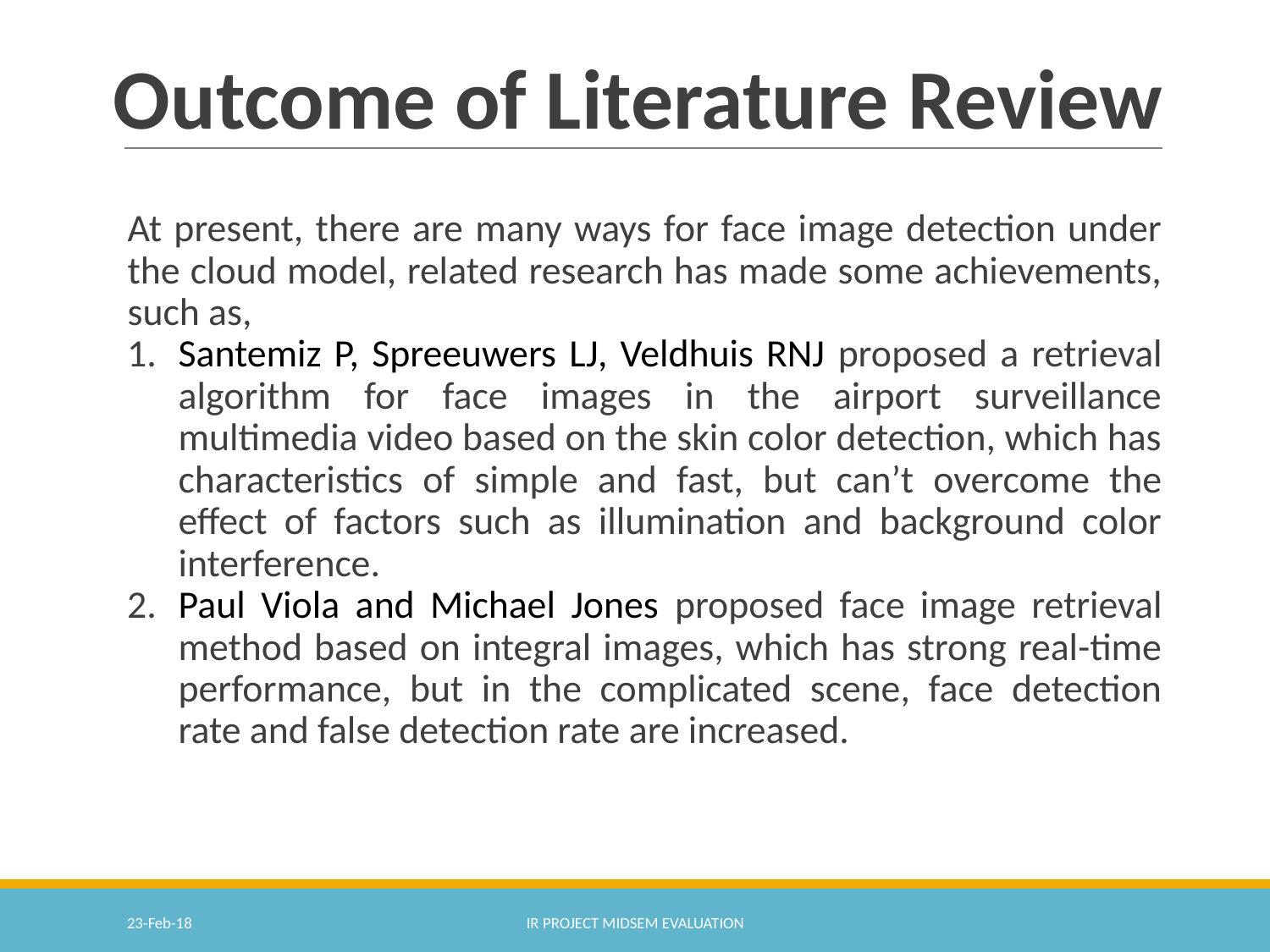

# Outcome of Literature Review
At present, there are many ways for face image detection under the cloud model, related research has made some achievements, such as,
Santemiz P, Spreeuwers LJ, Veldhuis RNJ proposed a retrieval algorithm for face images in the airport surveillance multimedia video based on the skin color detection, which has characteristics of simple and fast, but can’t overcome the effect of factors such as illumination and background color interference.
Paul Viola and Michael Jones proposed face image retrieval method based on integral images, which has strong real-time performance, but in the complicated scene, face detection rate and false detection rate are increased.

23-Feb-18
IR PROJECT MIDSEM EVALUATION